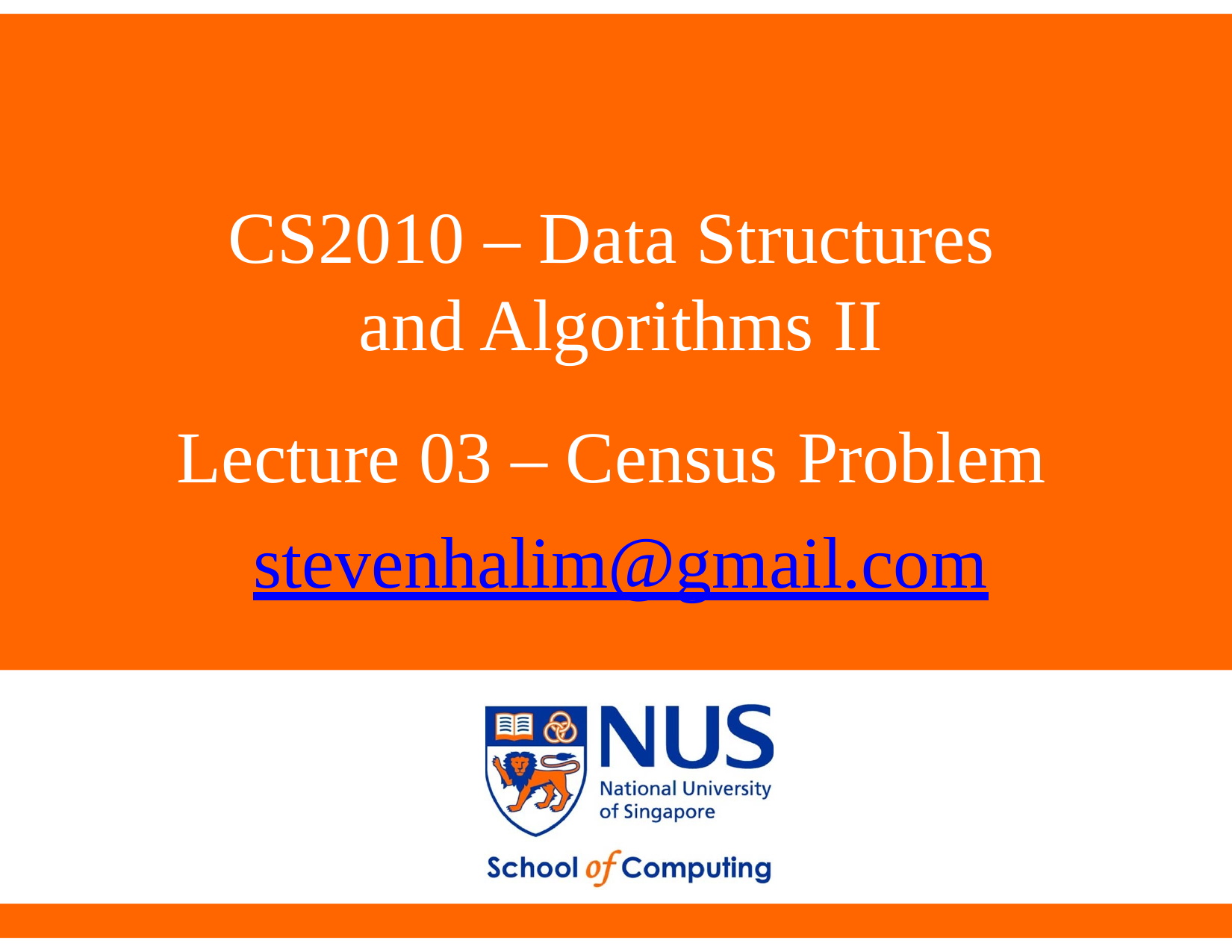

CS2010 – Data Structures  and Algorithms II
Lecture 03 – Census Problem  stevenhalim@gmail.com